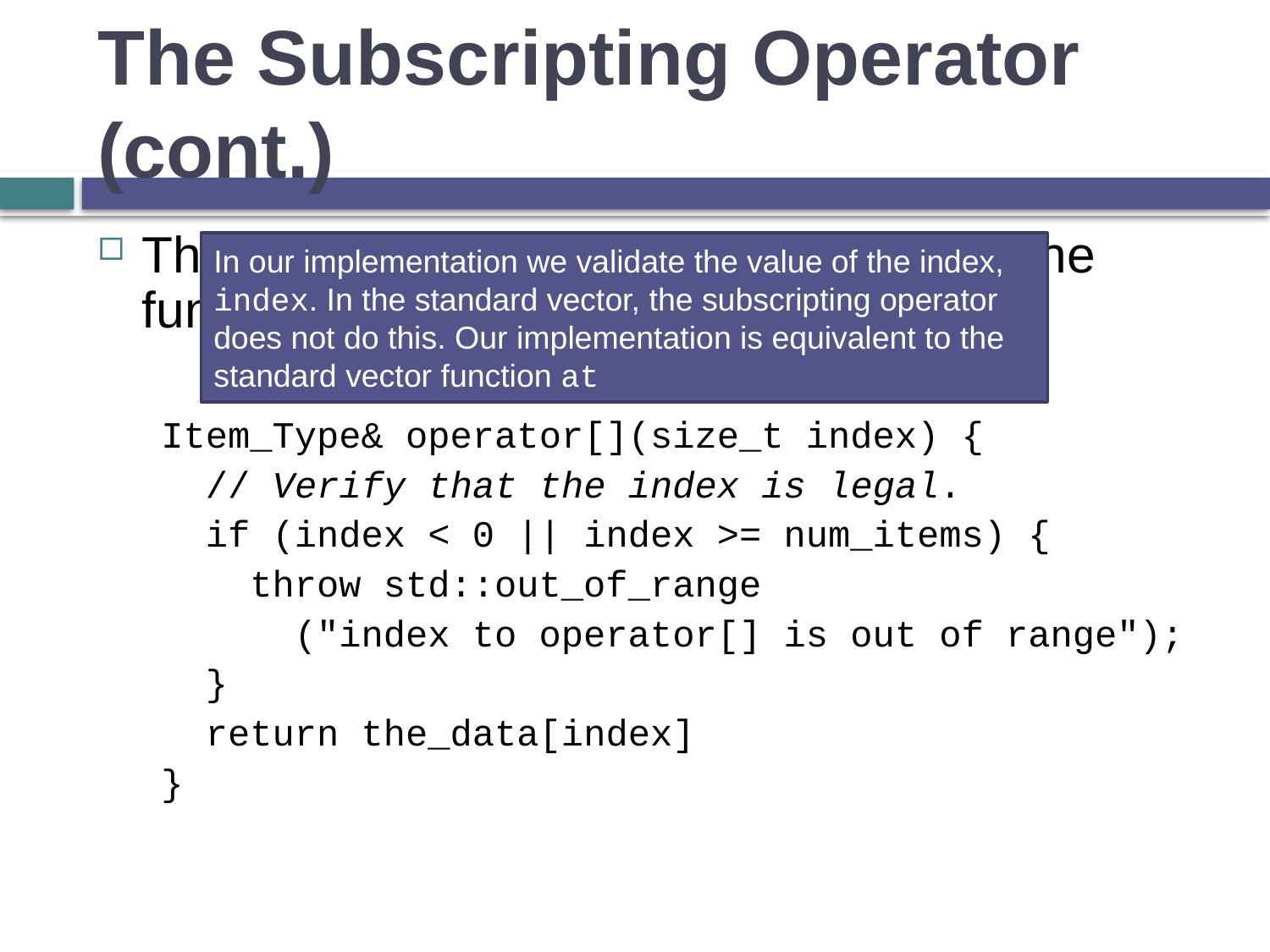

# The Subscripting Operator (cont.)
The body of the code for both forms of the function is identical:

Item_Type& operator[](size_t index) {
  // Verify that the index is legal.
  if (index < 0 || index >= num_items) {
    throw std::out_of_range
      ("index to operator[] is out of range");
  }
  return the_data[index]
}
In our implementation we validate the value of the index, index. In the standard vector, the subscripting operator does not do this. Our implementation is equivalent to the standard vector function at